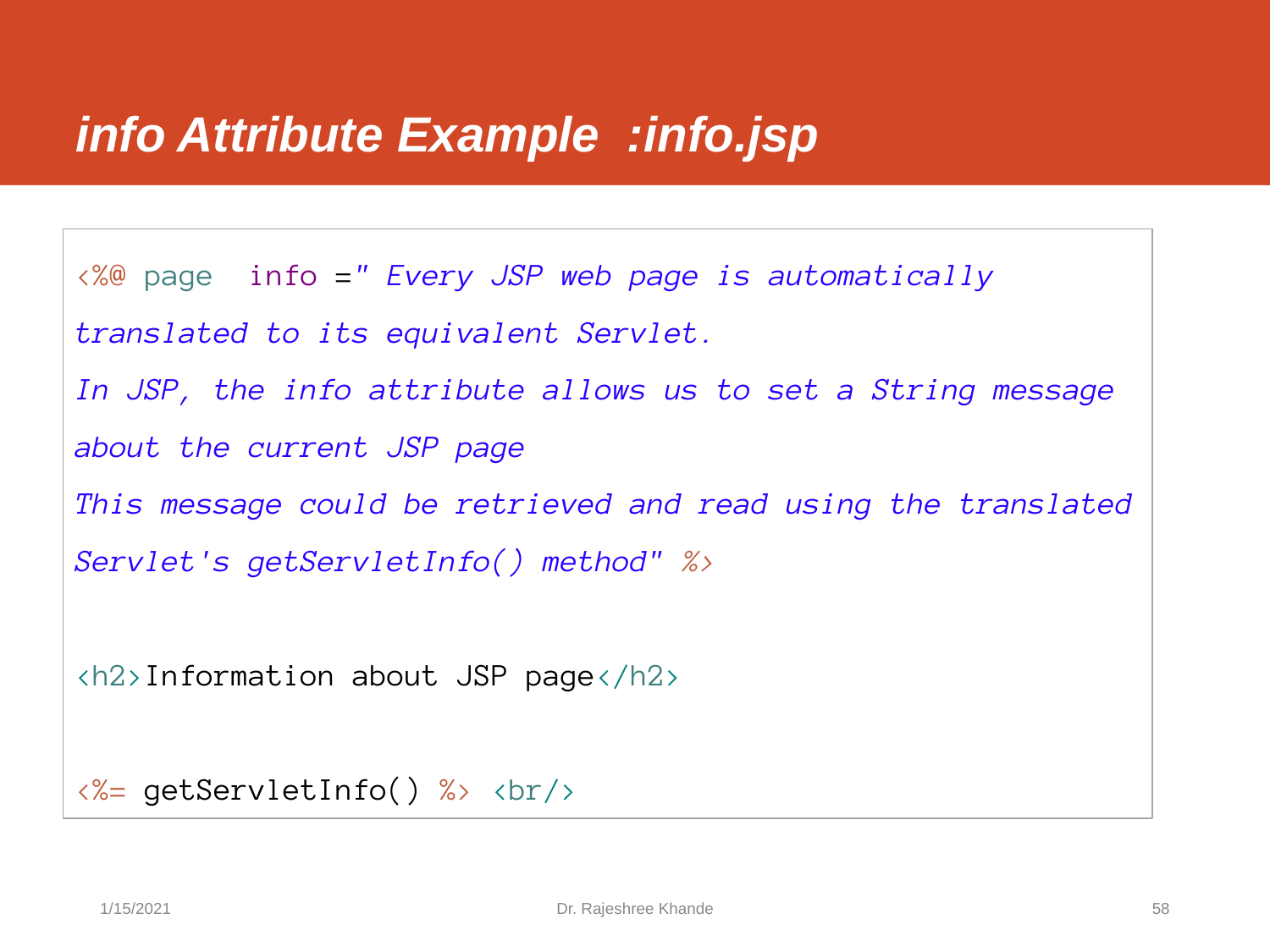

# info Attribute Example  :info.jsp

<%@ page  info =" Every JSP web page is automatically translated to its equivalent Servlet.
In JSP, the info attribute allows us to set a String message about the current JSP page
This message could be retrieved and read using the translated Servlet's getServletInfo() method" %>

<h2>Information about JSP page</h2>

<%= getServletInfo() %> <br/>

1/15/2021
Dr. Rajeshree Khande
58